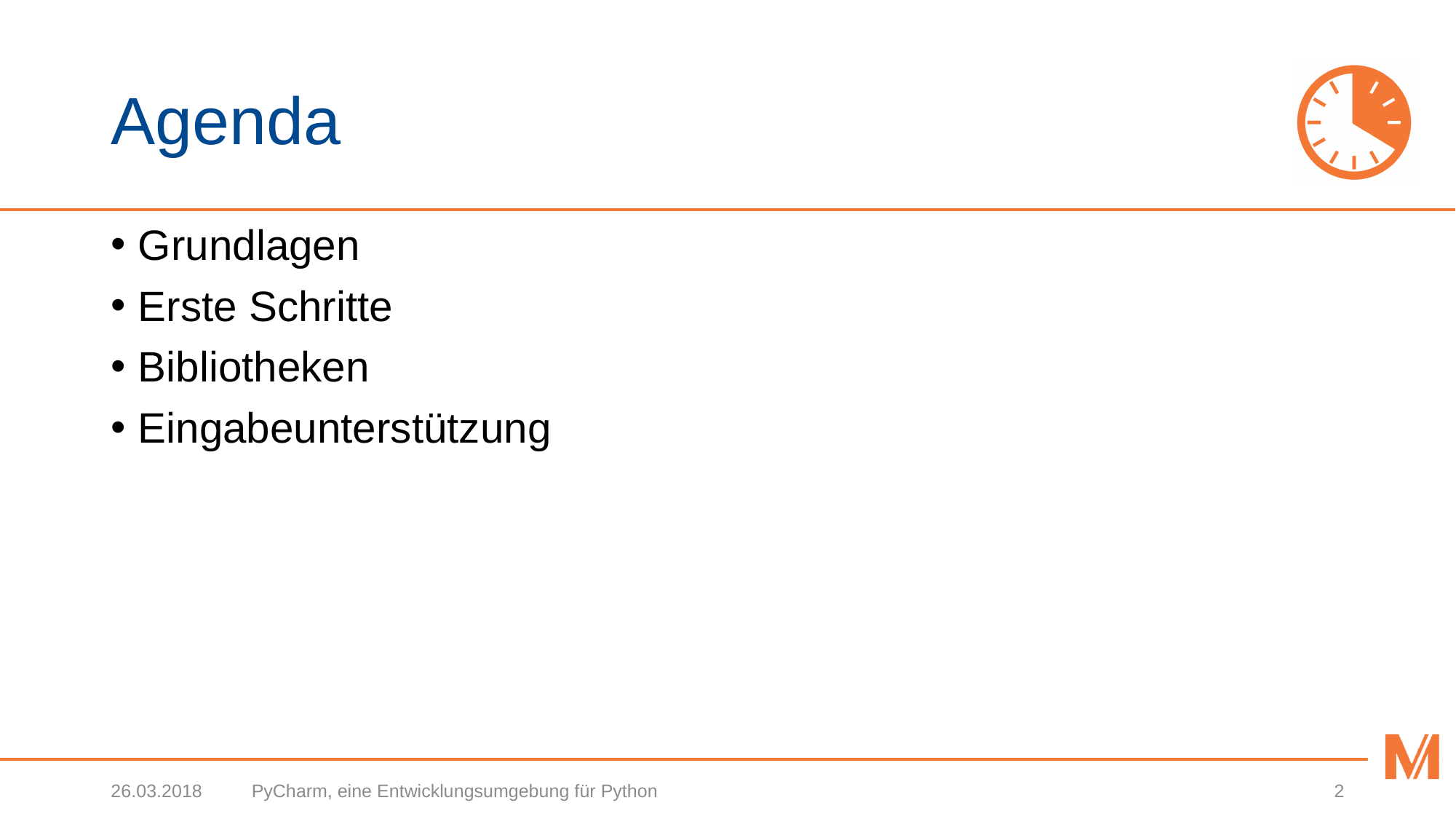

# Agenda
Grundlagen
Erste Schritte
Bibliotheken
Eingabeunterstützung
26.03.2018
PyCharm, eine Entwicklungsumgebung für Python
2